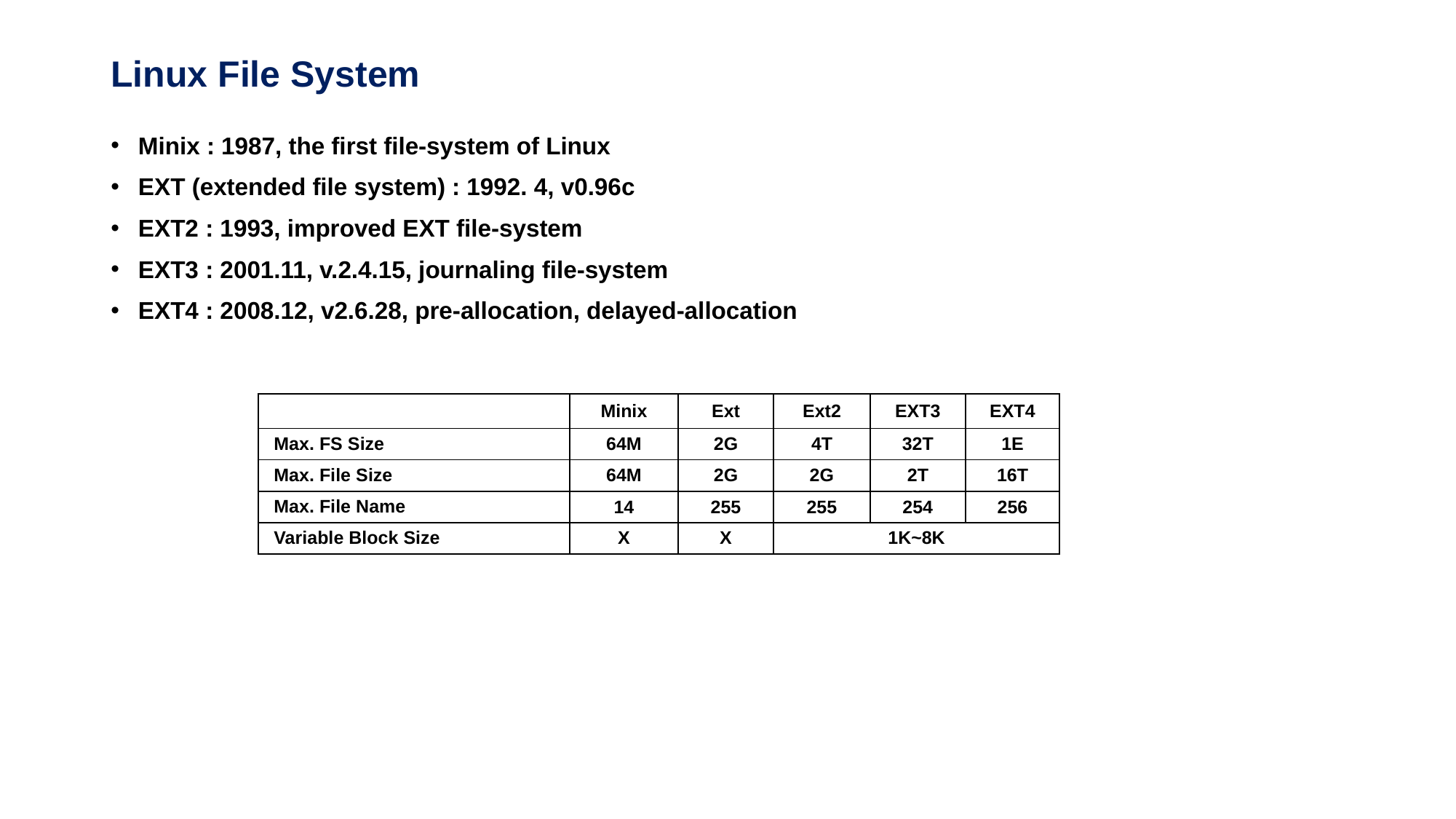

# Linux File System
Minix : 1987, the first file-system of Linux
EXT (extended file system) : 1992. 4, v0.96c
EXT2 : 1993, improved EXT file-system
EXT3 : 2001.11, v.2.4.15, journaling file-system
EXT4 : 2008.12, v2.6.28, pre-allocation, delayed-allocation
|  | Minix | Ext | Ext2 | EXT3 | EXT4 |
| --- | --- | --- | --- | --- | --- |
| Max. FS Size | 64M | 2G | 4T | 32T | 1E |
| Max. File Size | 64M | 2G | 2G | 2T | 16T |
| Max. File Name | 14 | 255 | 255 | 254 | 256 |
| Variable Block Size | X | X | 1K~8K |  |  |